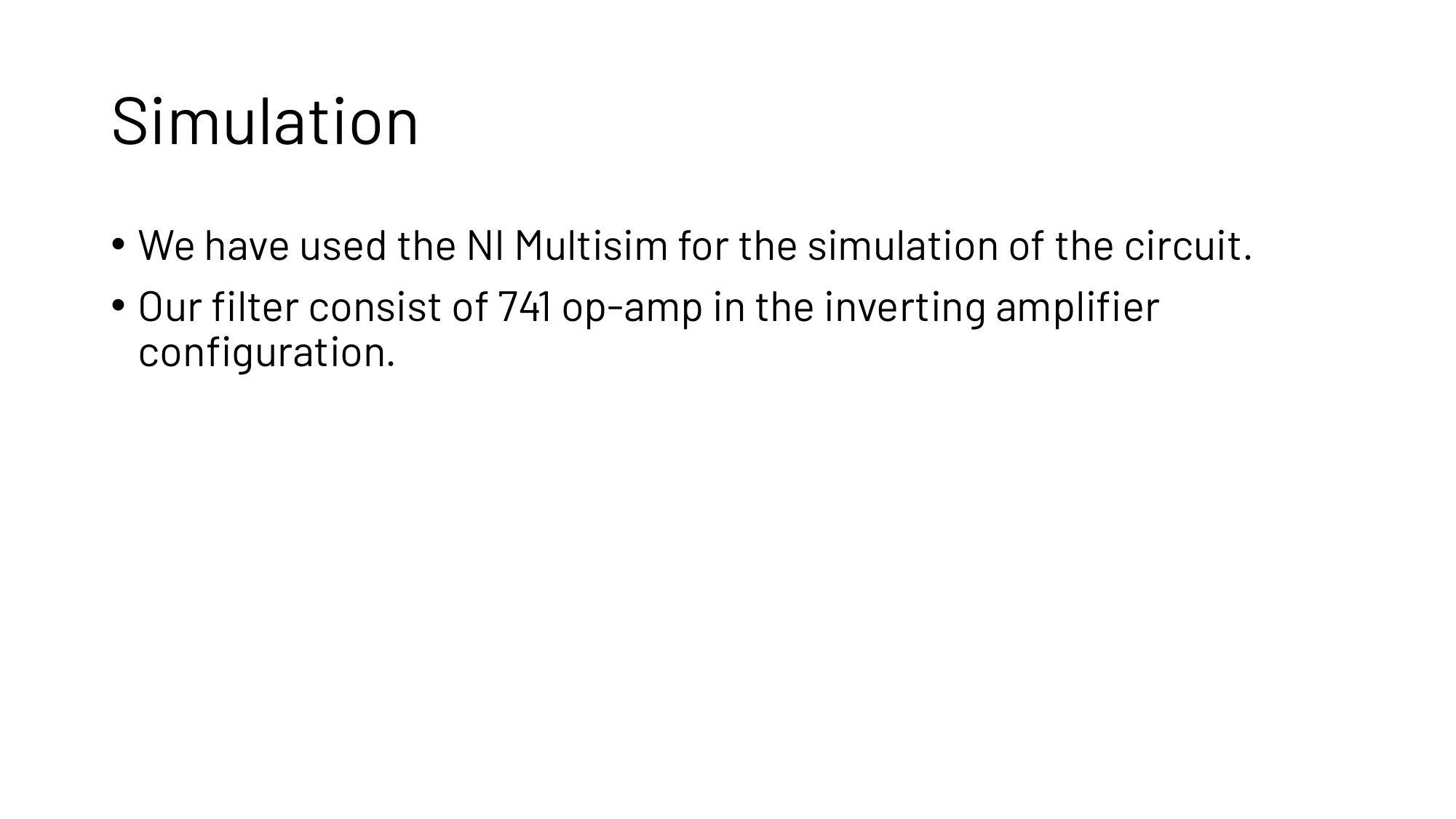

# Simulation
We have used the NI Multisim for the simulation of the circuit.
Our filter consist of 741 op-amp in the inverting amplifier configuration.